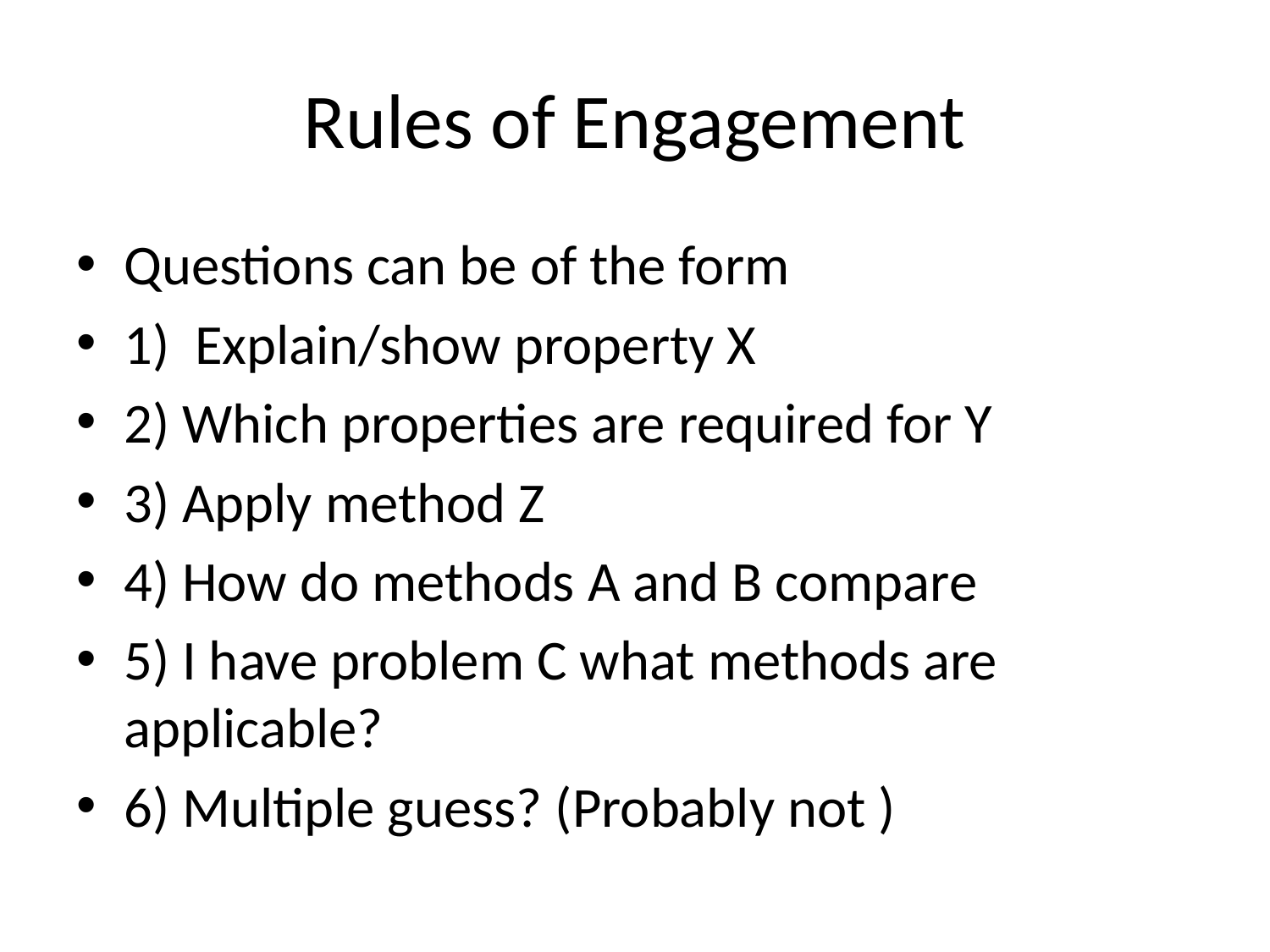

# Rules of Engagement
Questions can be of the form
1)  Explain/show property X
2) Which properties are required for Y
3) Apply method Z
4) How do methods A and B compare
5) I have problem C what methods are applicable?
6) Multiple guess? (Probably not )